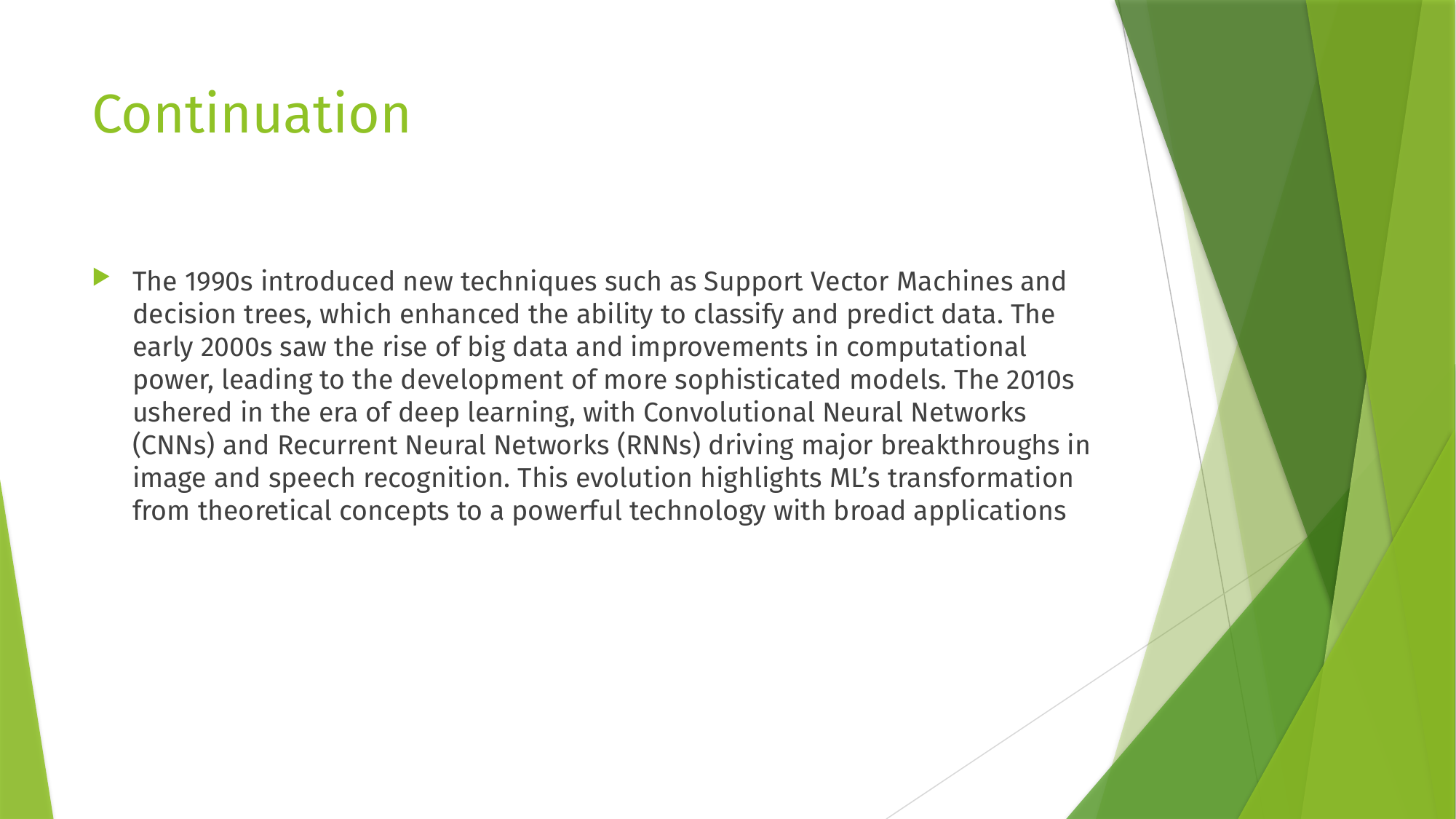

# Continuation
The 1990s introduced new techniques such as Support Vector Machines and decision trees, which enhanced the ability to classify and predict data. The early 2000s saw the rise of big data and improvements in computational power, leading to the development of more sophisticated models. The 2010s ushered in the era of deep learning, with Convolutional Neural Networks (CNNs) and Recurrent Neural Networks (RNNs) driving major breakthroughs in image and speech recognition. This evolution highlights ML’s transformation from theoretical concepts to a powerful technology with broad applications